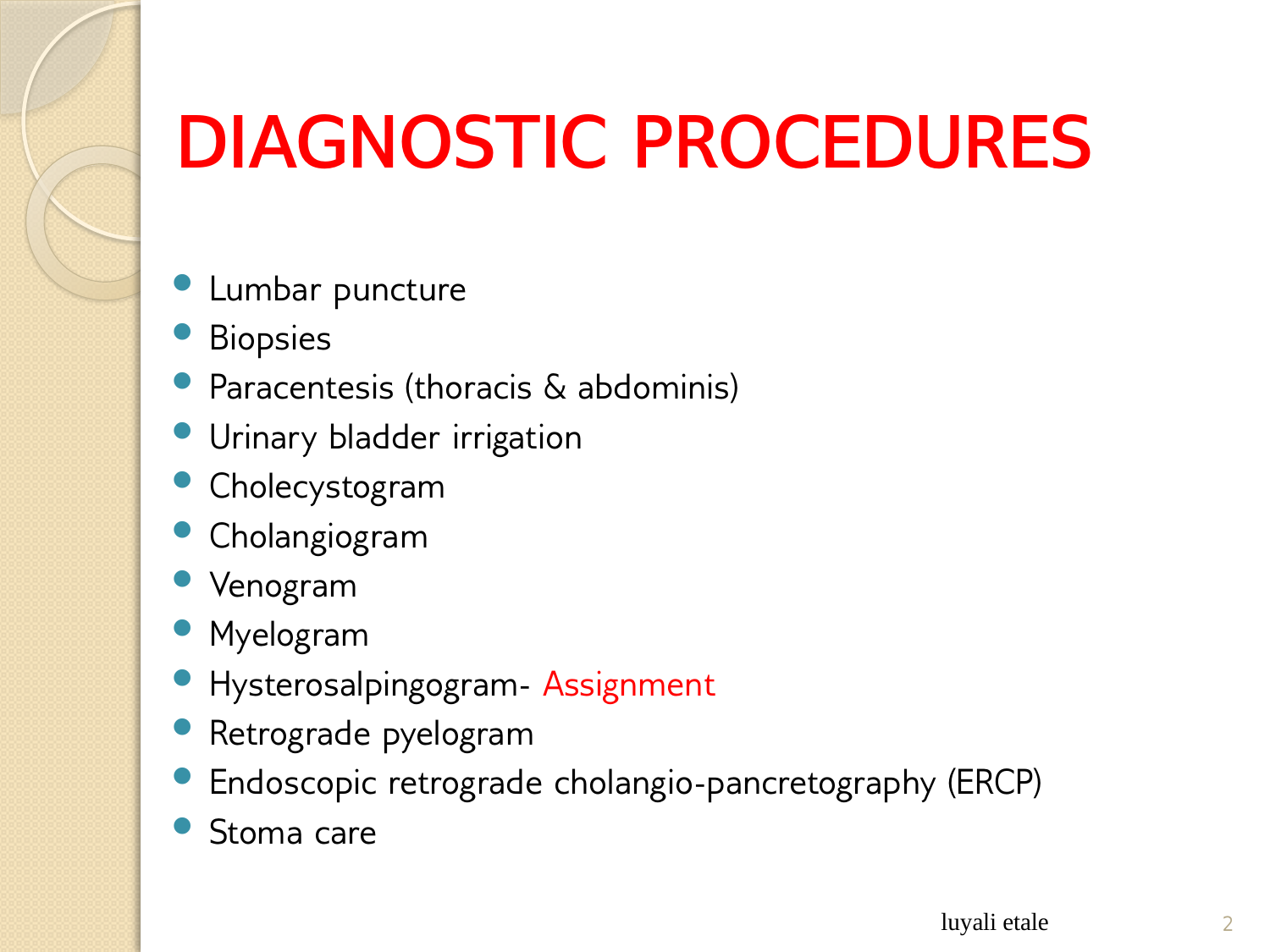

# DIAGNOSTIC PROCEDURES

Lumbar puncture
Biopsies
Paracentesis (thoracis & abdominis)
Urinary bladder irrigation
Cholecystogram
Cholangiogram
Venogram
Myelogram
Hysterosalpingogram- Assignment
Retrograde pyelogram
Endoscopic retrograde cholangio-pancretography (ERCP)
Stoma care
luyali etale
2